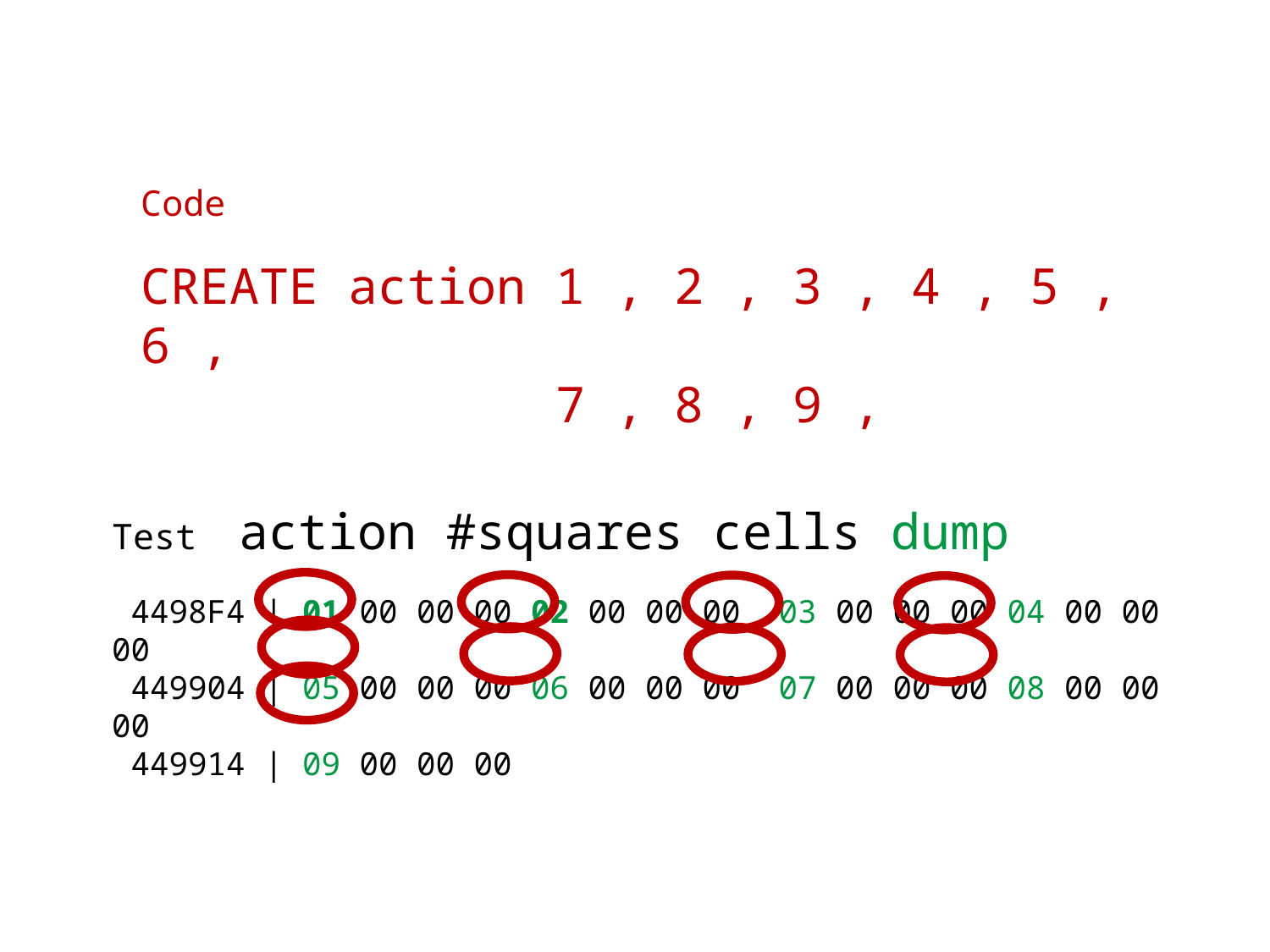

Code
CREATE action 1 , 2 , 3 , 4 , 5 , 6 ,
              7 , 8 , 9 ,
Test  action #squares cells dump
 4498F4 | 01 00 00 00 02 00 00 00  03 00 00 00 04 00 00 00
 449904 | 05 00 00 00 06 00 00 00  07 00 00 00 08 00 00 00
 449914 | 09 00 00 00